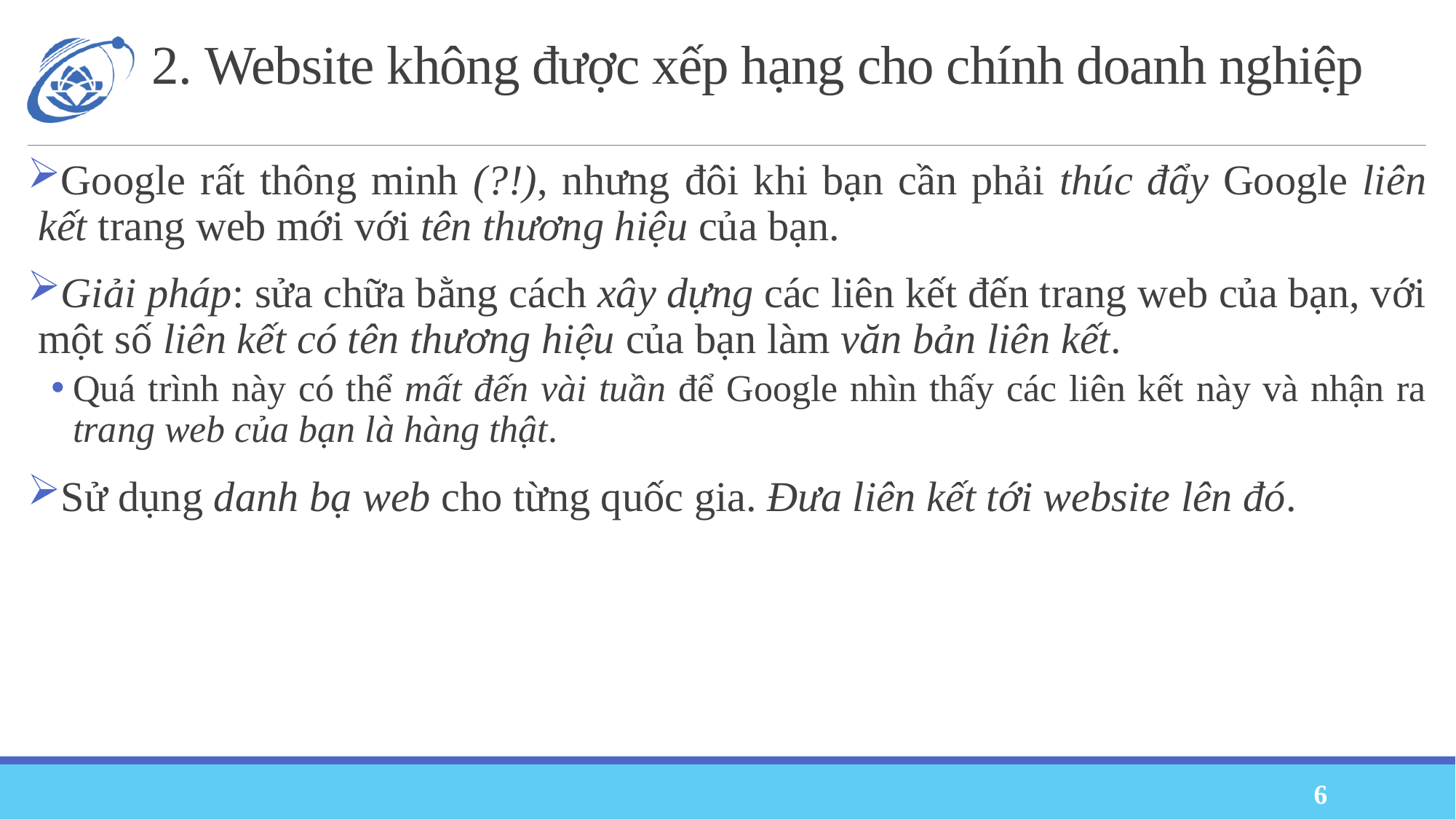

# 2. Website không được xếp hạng cho chính doanh nghiệp
Google rất thông minh (?!), nhưng đôi khi bạn cần phải thúc đẩy Google liên kết trang web mới với tên thương hiệu của bạn.
Giải pháp: sửa chữa bằng cách xây dựng các liên kết đến trang web của bạn, với một số liên kết có tên thương hiệu của bạn làm văn bản liên kết.
Quá trình này có thể mất đến vài tuần để Google nhìn thấy các liên kết này và nhận ra trang web của bạn là hàng thật.
Sử dụng danh bạ web cho từng quốc gia. Đưa liên kết tới website lên đó.
6